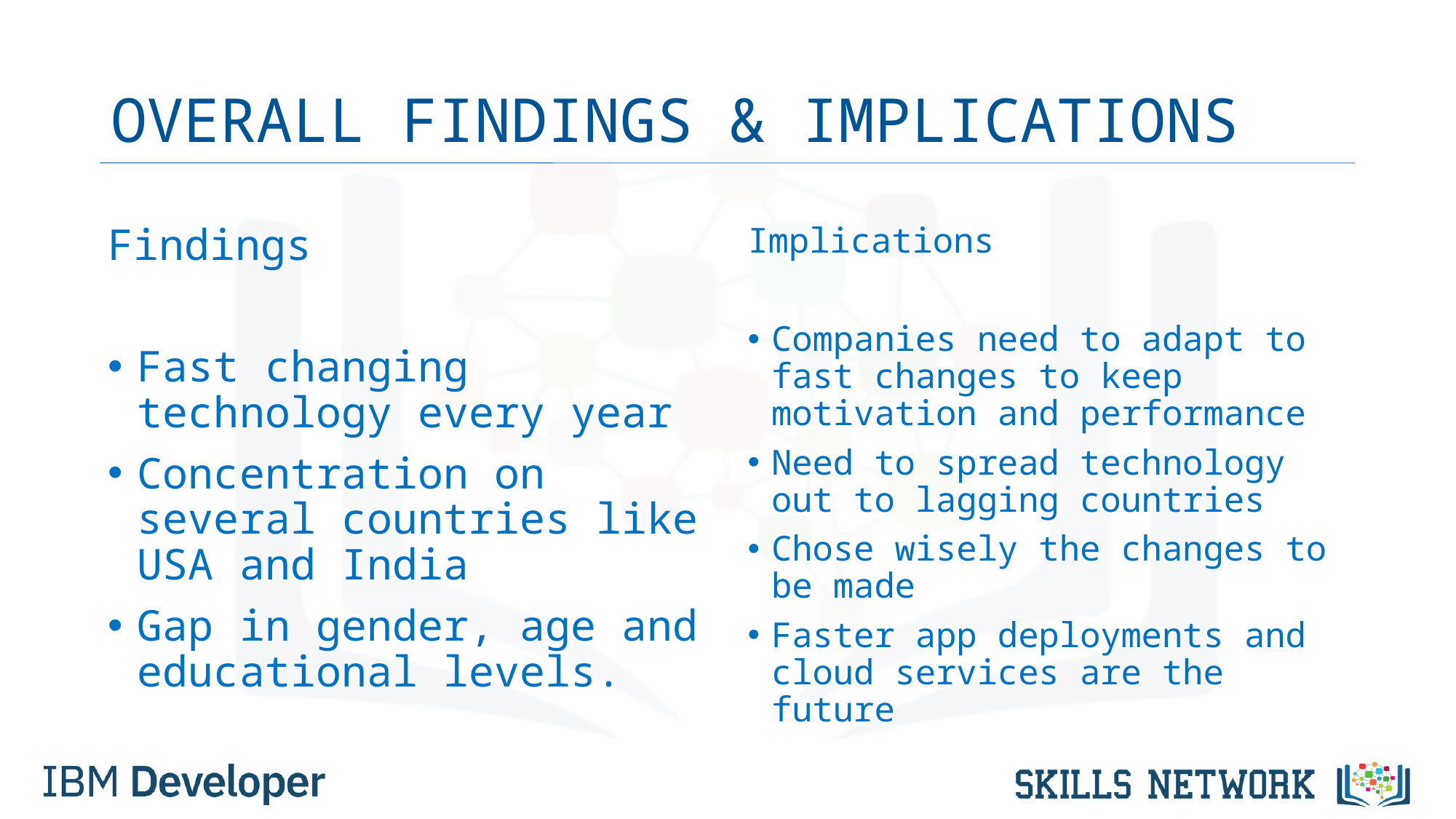

# OVERALL FINDINGS & IMPLICATIONS
Findings

Fast changing technology every year
Concentration on several countries like USA and India
Gap in gender, age and educational levels.
Implications

Companies need to adapt to fast changes to keep motivation and performance
Need to spread technology out to lagging countries
Chose wisely the changes to be made
Faster app deployments and cloud services are the future